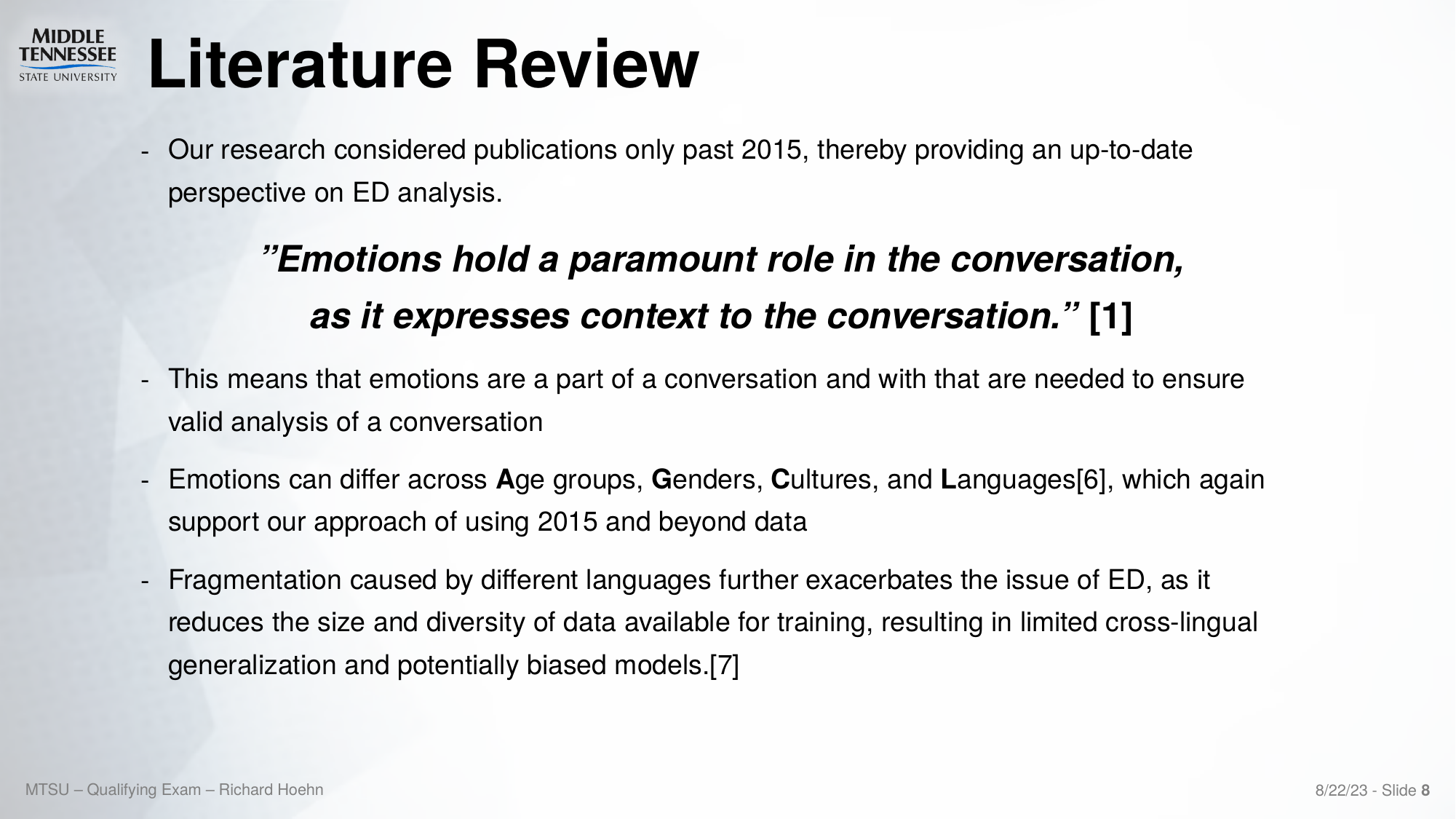

# Literature Review
Our research considered publications only past 2015, thereby providing an up-to-date perspective on ED analysis.
”Emotions hold a paramount role in the conversation,
as it expresses context to the conversation.” [1]
This means that emotions are a part of a conversation and with that are needed to ensure valid analysis of a conversation
Emotions can differ across Age groups, Genders, Cultures, and Languages[6], which again support our approach of using 2015 and beyond data
Fragmentation caused by different languages further exacerbates the issue of ED, as it reduces the size and diversity of data available for training, resulting in limited cross-lingual generalization and potentially biased models.[7]